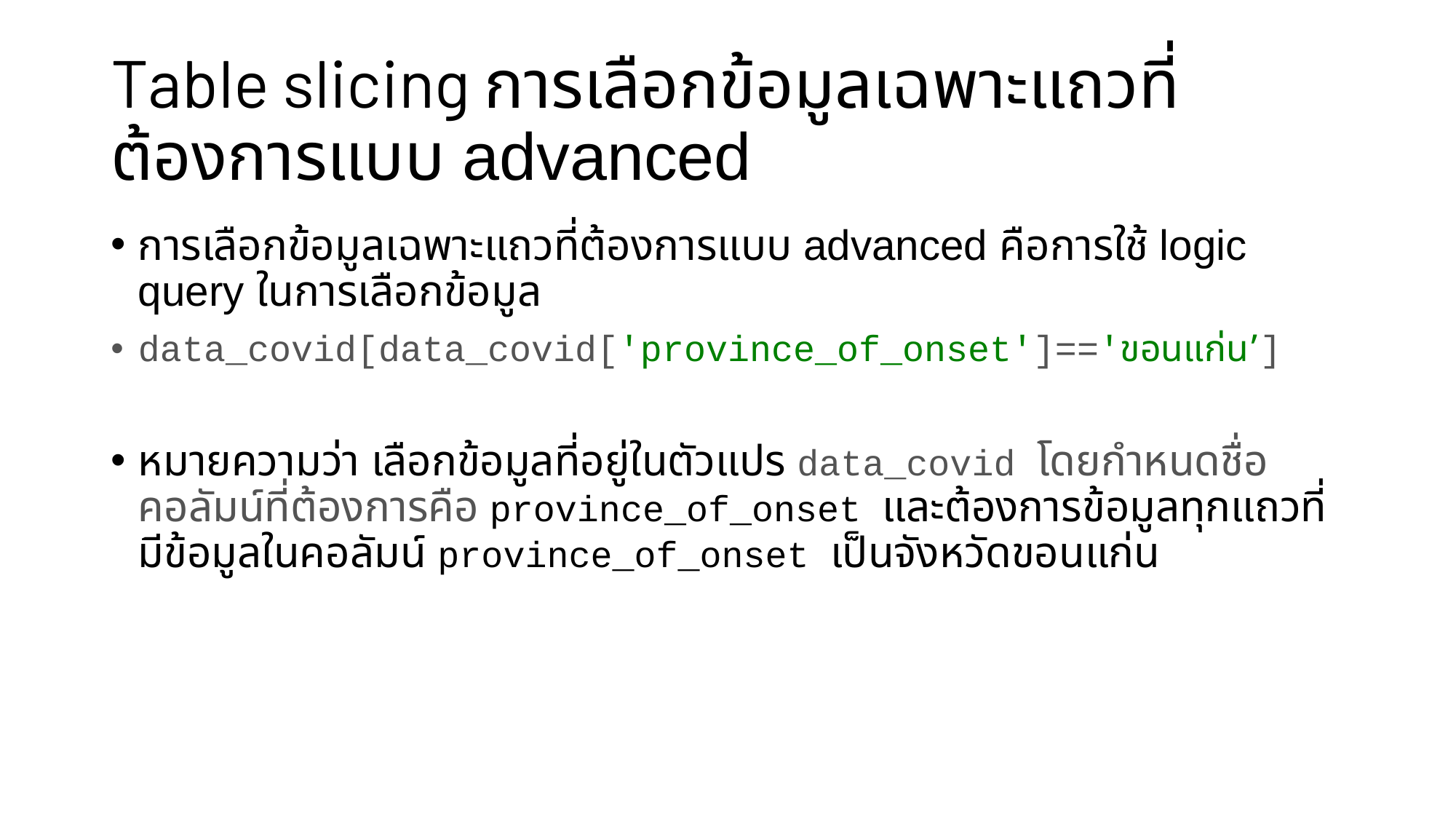

# Table slicing การเลือกข้อมูลเฉพาะแถวที่ต้องการแบบ advanced
การเลือกข้อมูลเฉพาะแถวที่ต้องการแบบ advanced คือการใช้ logic query ในการเลือกข้อมูล
data_covid[data_covid['province_of_onset']=='ขอนแก่น’]

หมายความว่า เลือกข้อมูลที่อยู่ในตัวแปร data_covid โดยกำหนดชื่อคอลัมน์ที่ต้องการคือ province_of_onset และต้องการข้อมูลทุกแถวที่มีข้อมูลในคอลัมน์ province_of_onset เป็นจังหวัดขอนแก่น